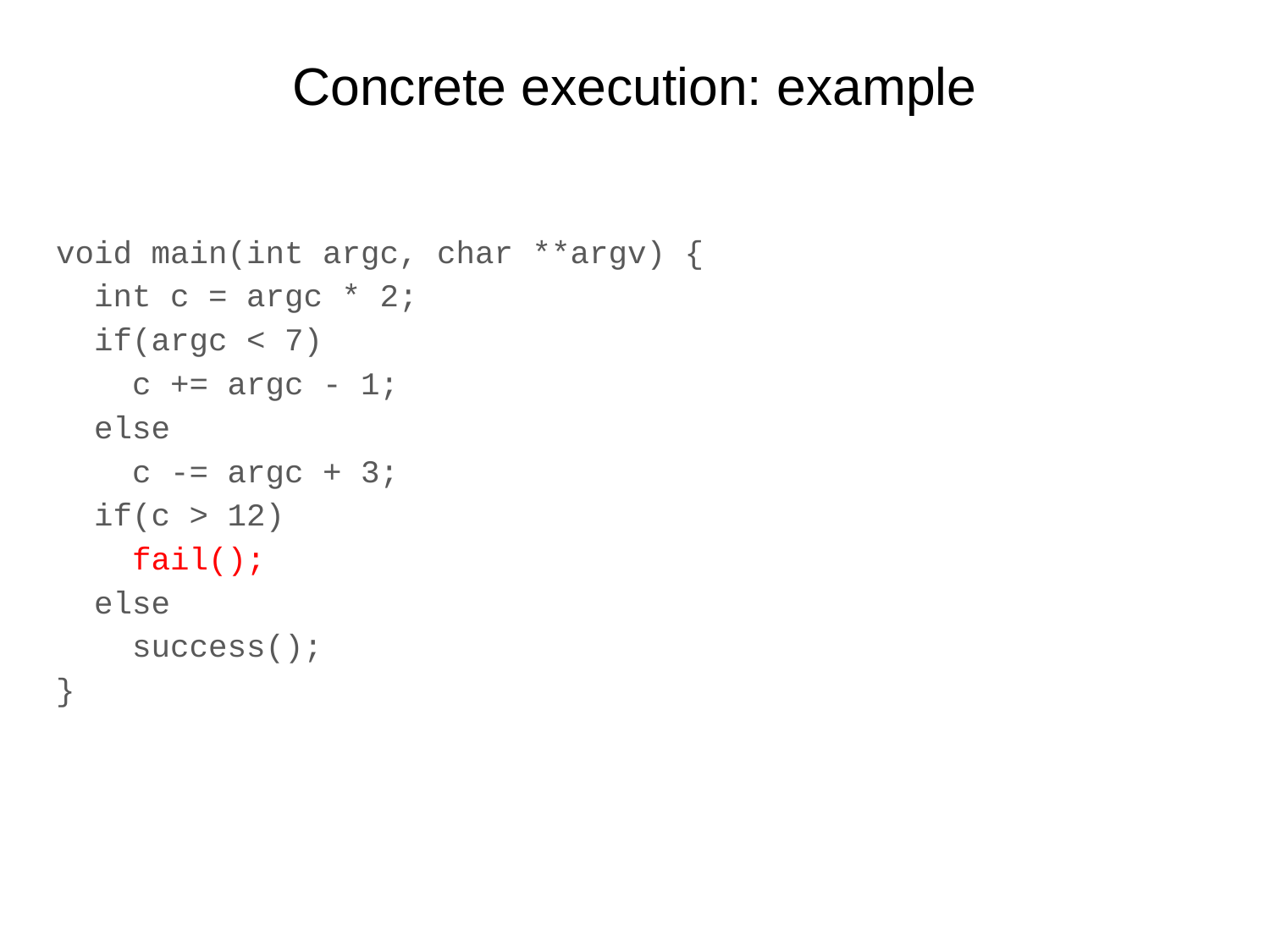

# Concrete execution: example
void main(int argc, char **argv) {
  int c = argc * 2;
  if(argc < 7)
    c += argc - 1;
  else
    c -= argc + 3;
  if(c > 12)
    fail();
  else
    success();
}